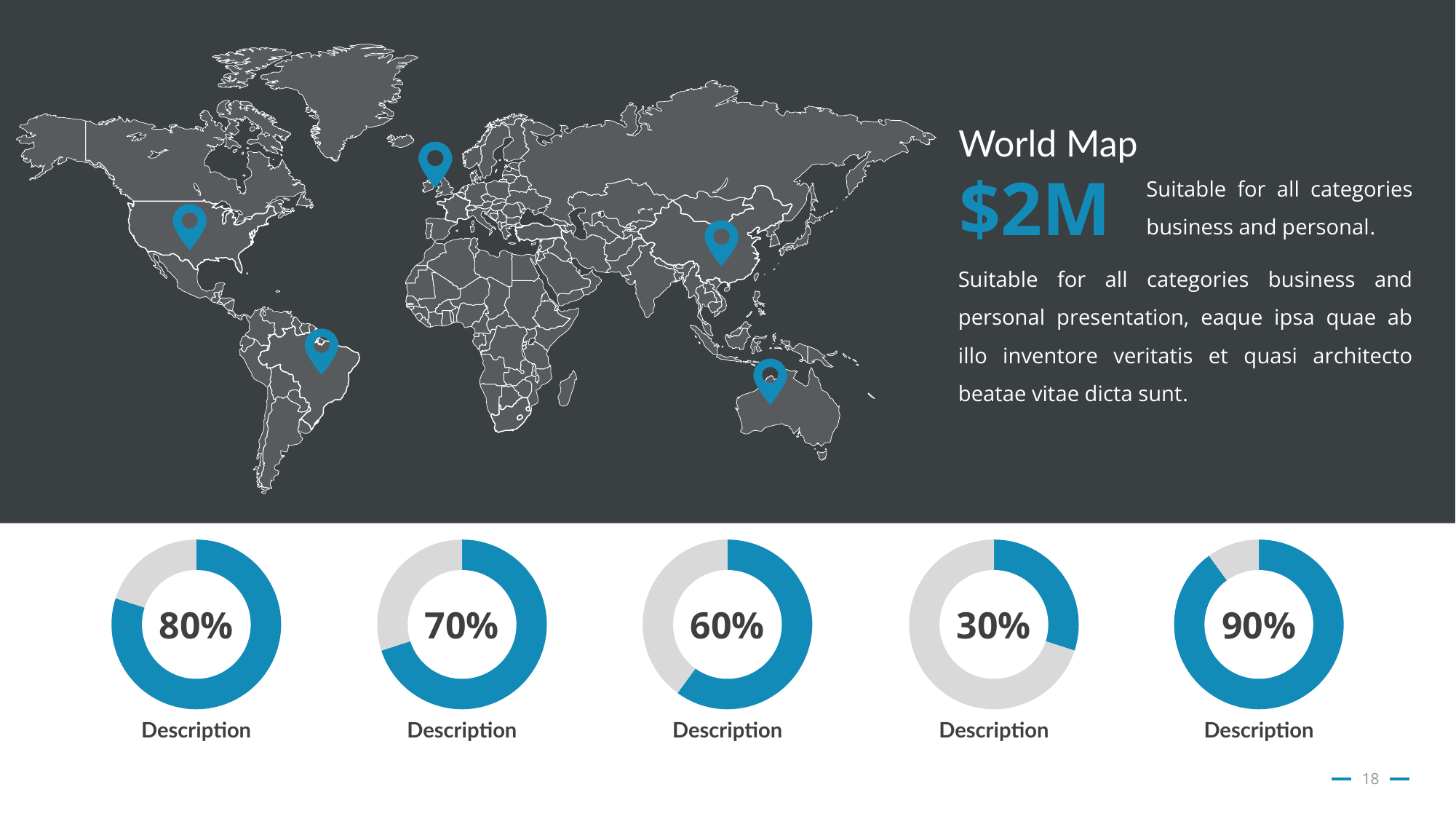

World Map

$2M
Suitable for all categories business and personal.

Suitable for all categories business and personal presentation, eaque ipsa quae ab illo inventore veritatis et quasi architecto beatae vitae dicta sunt.

### Chart

| Category | Sales |
|---|---|
| 1st Qtr | 8.0 |
| 2nd Qtr | 2.0 |

### Chart

| Category | Sales |
|---|---|
| 1st Qtr | 7.0 |
| 2nd Qtr | 3.0 |

### Chart

| Category | Sales |
|---|---|
| 1st Qtr | 6.0 |
| 2nd Qtr | 4.0 |

### Chart

| Category | Sales |
|---|---|
| 1st Qtr | 3.0 |
| 2nd Qtr | 7.0 |

### Chart

| Category | Sales |
|---|---|
| 1st Qtr | 9.0 |
| 2nd Qtr | 1.0 |
80%
70%
60%
30%
90%
Description
Description
Description
Description
Description
18